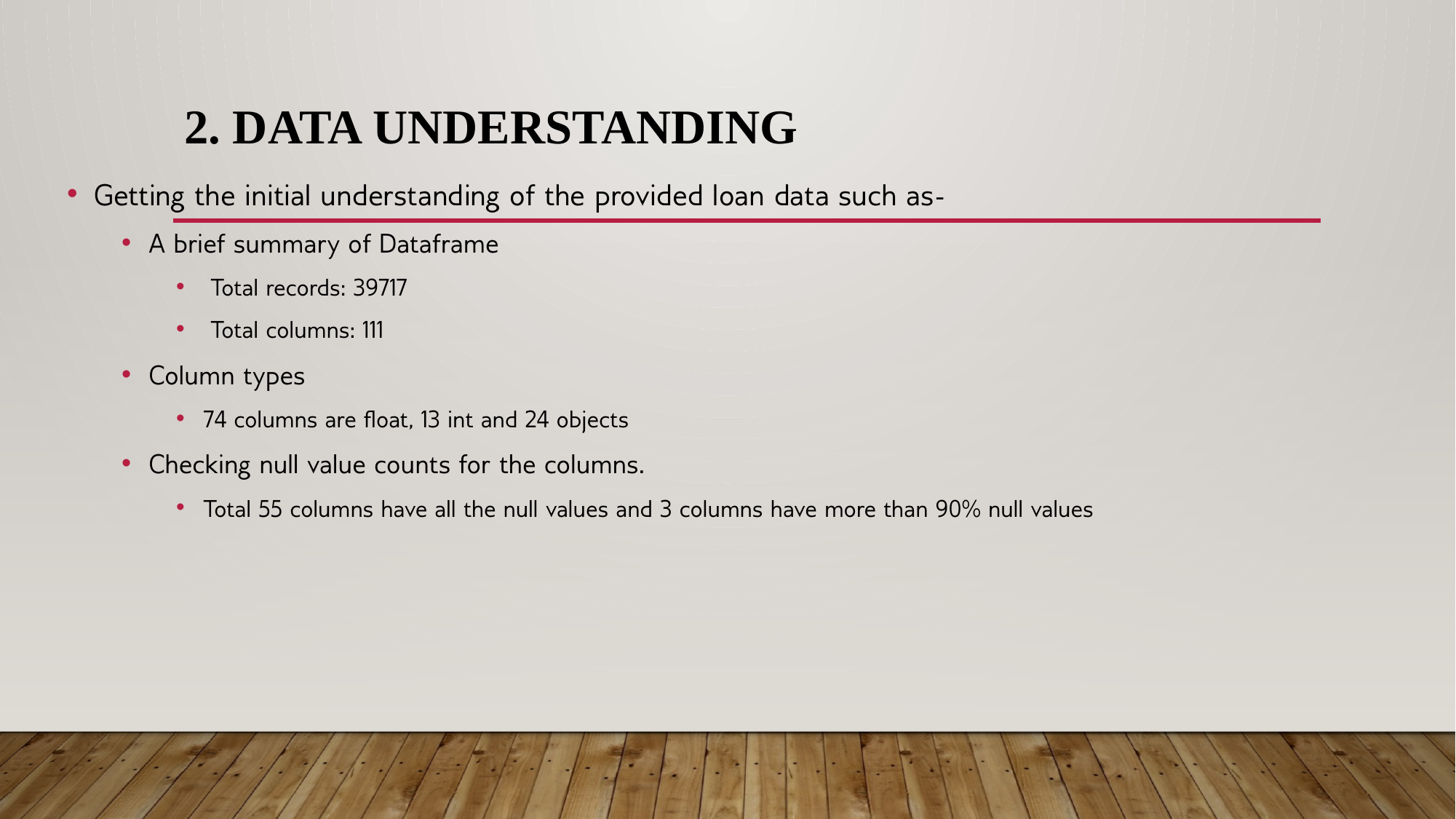

# 2. Data Understanding
Getting the initial understanding of the provided loan data such as-
A brief summary of Dataframe
 Total records: 39717
 Total columns: 111
Column types
74 columns are float, 13 int and 24 objects
Checking null value counts for the columns.
Total 55 columns have all the null values and 3 columns have more than 90% null values